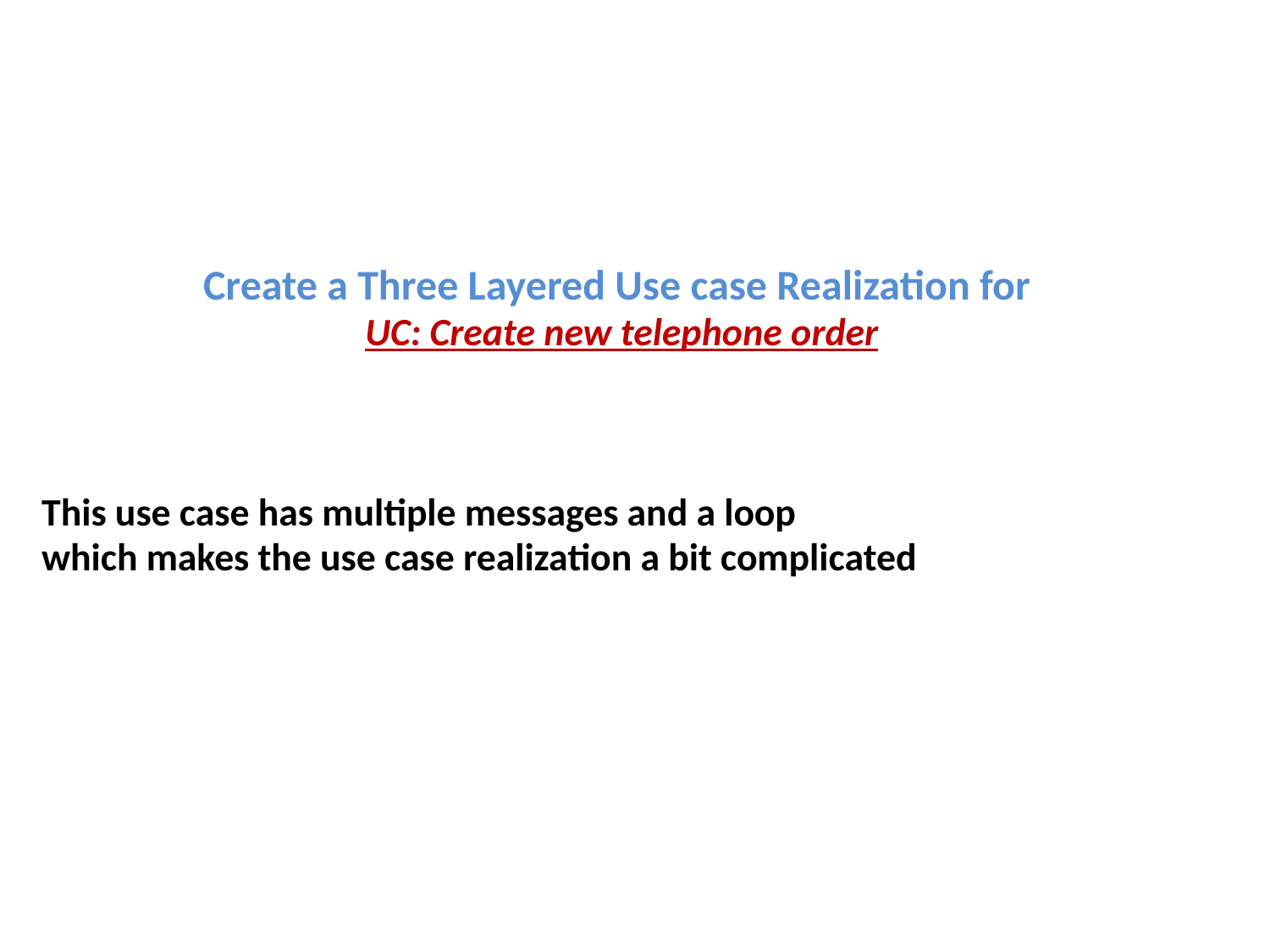

Create a Three Layered Use case Realization for
UC: Create new telephone order

This use case has multiple messages and a loop
which makes the use case realization a bit complicated